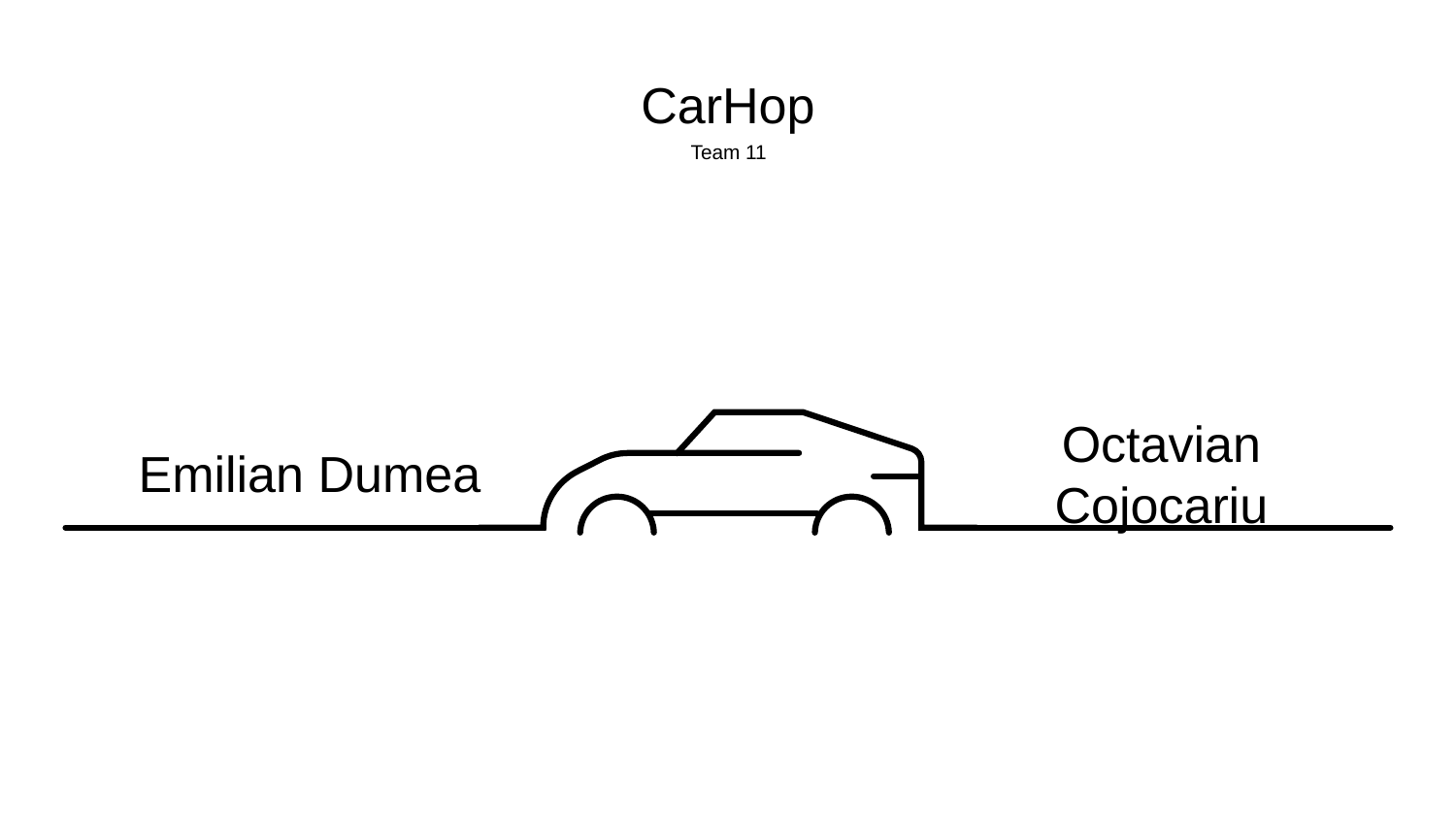

# CarHop
Team 11

Emilian Dumea
Octavian Cojocariu